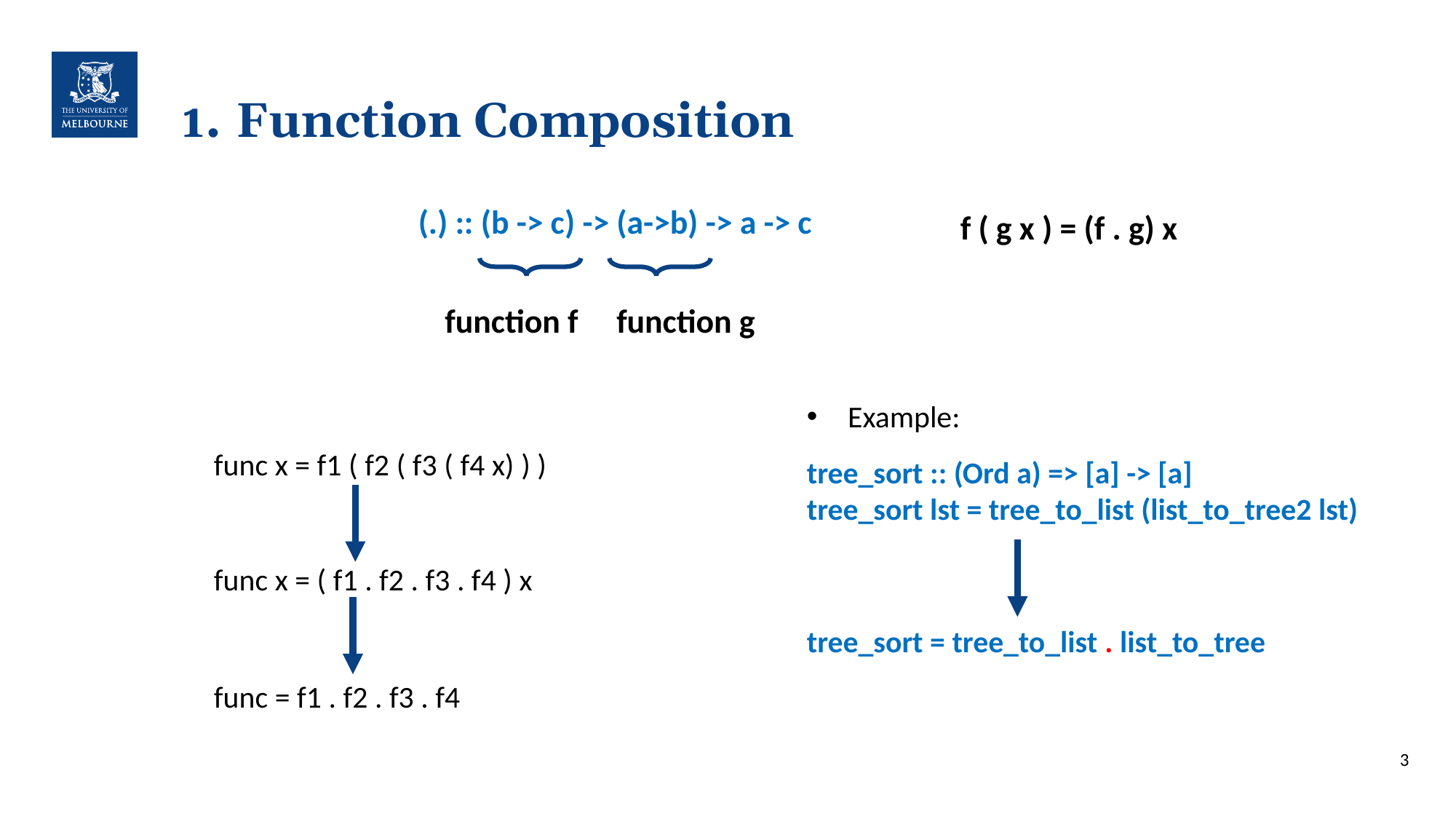

# Function Composition
(.) :: (b -> c) -> (a->b) -> a -> c
f ( g x ) = (f . g) x

function g
function f
Example:
func x = f1 ( f2 ( f3 ( f4 x) ) )
tree_sort :: (Ord a) => [a] -> [a]
tree_sort lst = tree_to_list (list_to_tree2 lst)
func x = ( f1 . f2 . f3 . f4 ) x
tree_sort = tree_to_list . list_to_tree
func = f1 . f2 . f3 . f4
3